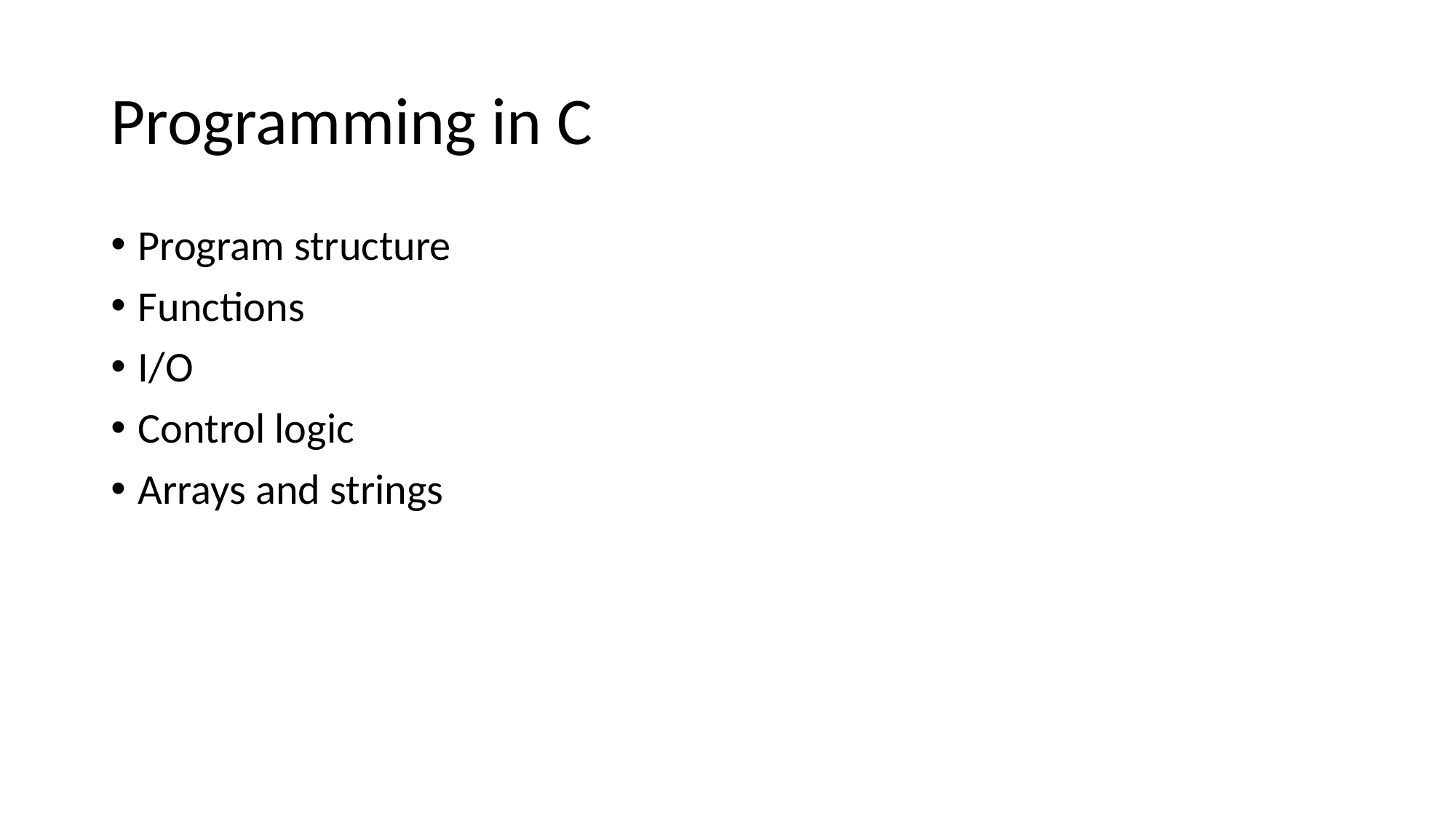

# Programming in C
Program structure
Functions
I/O
Control logic
Arrays and strings